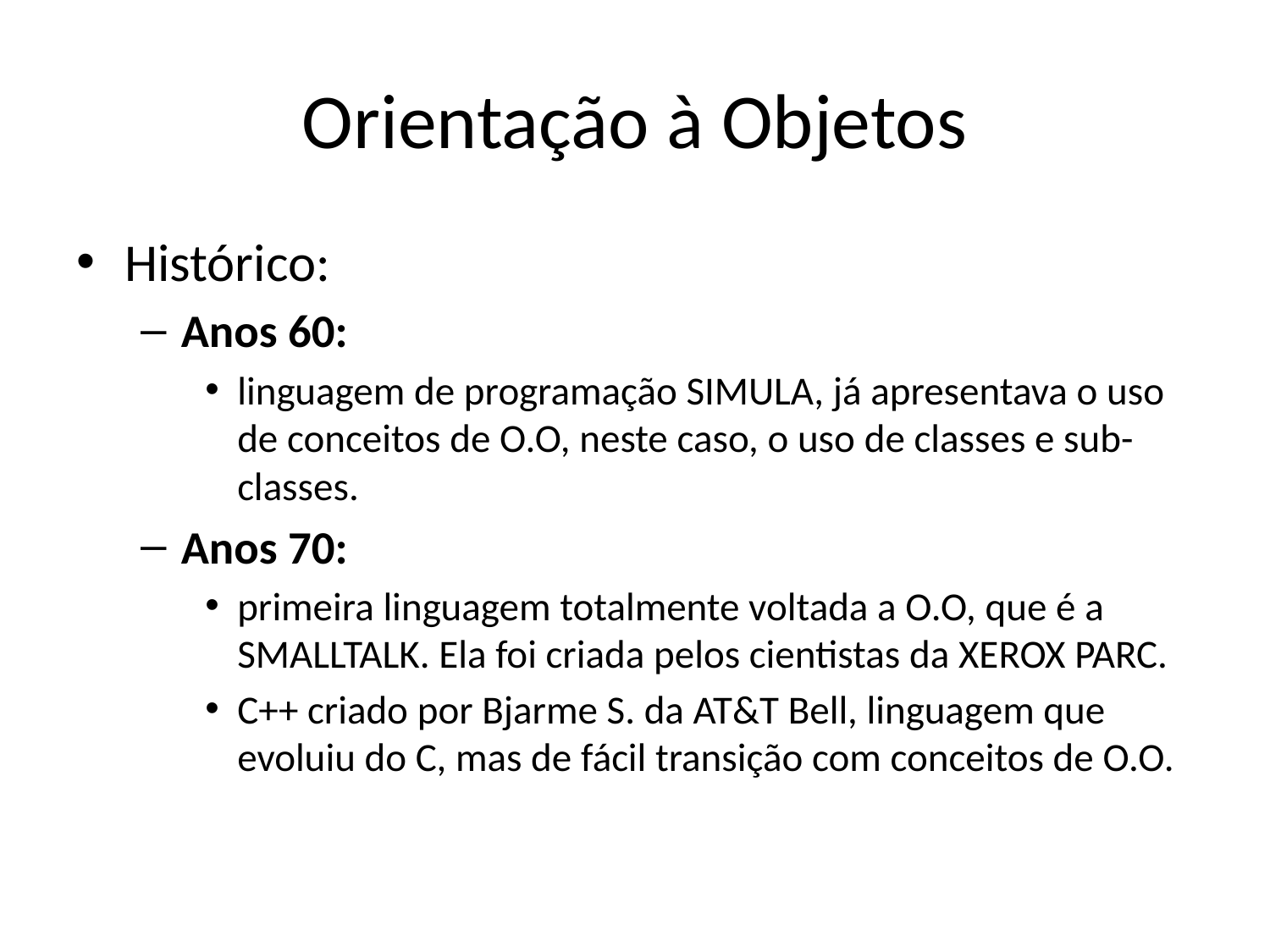

# Orientação à Objetos
Histórico:
Anos 60:
linguagem de programação SIMULA, já apresentava o uso de conceitos de O.O, neste caso, o uso de classes e sub-classes.
Anos 70:
primeira linguagem totalmente voltada a O.O, que é a SMALLTALK. Ela foi criada pelos cientistas da XEROX PARC.
C++ criado por Bjarme S. da AT&T Bell, linguagem que evoluiu do C, mas de fácil transição com conceitos de O.O.